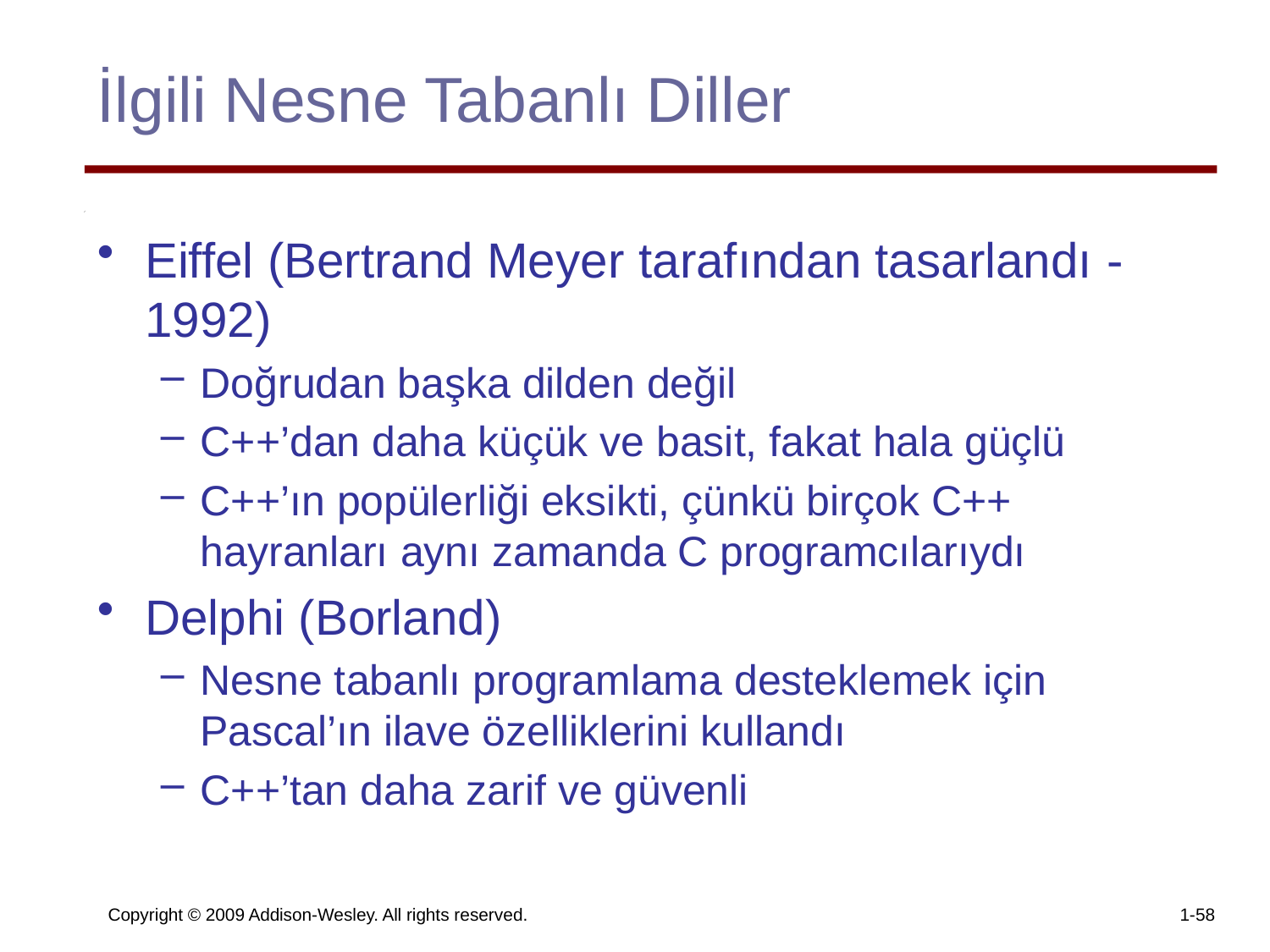

# İlgili Nesne Tabanlı Diller
Eiffel (Bertrand Meyer tarafından tasarlandı - 1992)
Doğrudan başka dilden değil
C++’dan daha küçük ve basit, fakat hala güçlü
C++’ın popülerliği eksikti, çünkü birçok C++ hayranları aynı zamanda C programcılarıydı
Delphi (Borland)
Nesne tabanlı programlama desteklemek için Pascal’ın ilave özelliklerini kullandı
C++’tan daha zarif ve güvenli
Copyright © 2009 Addison-Wesley. All rights reserved.
1-58